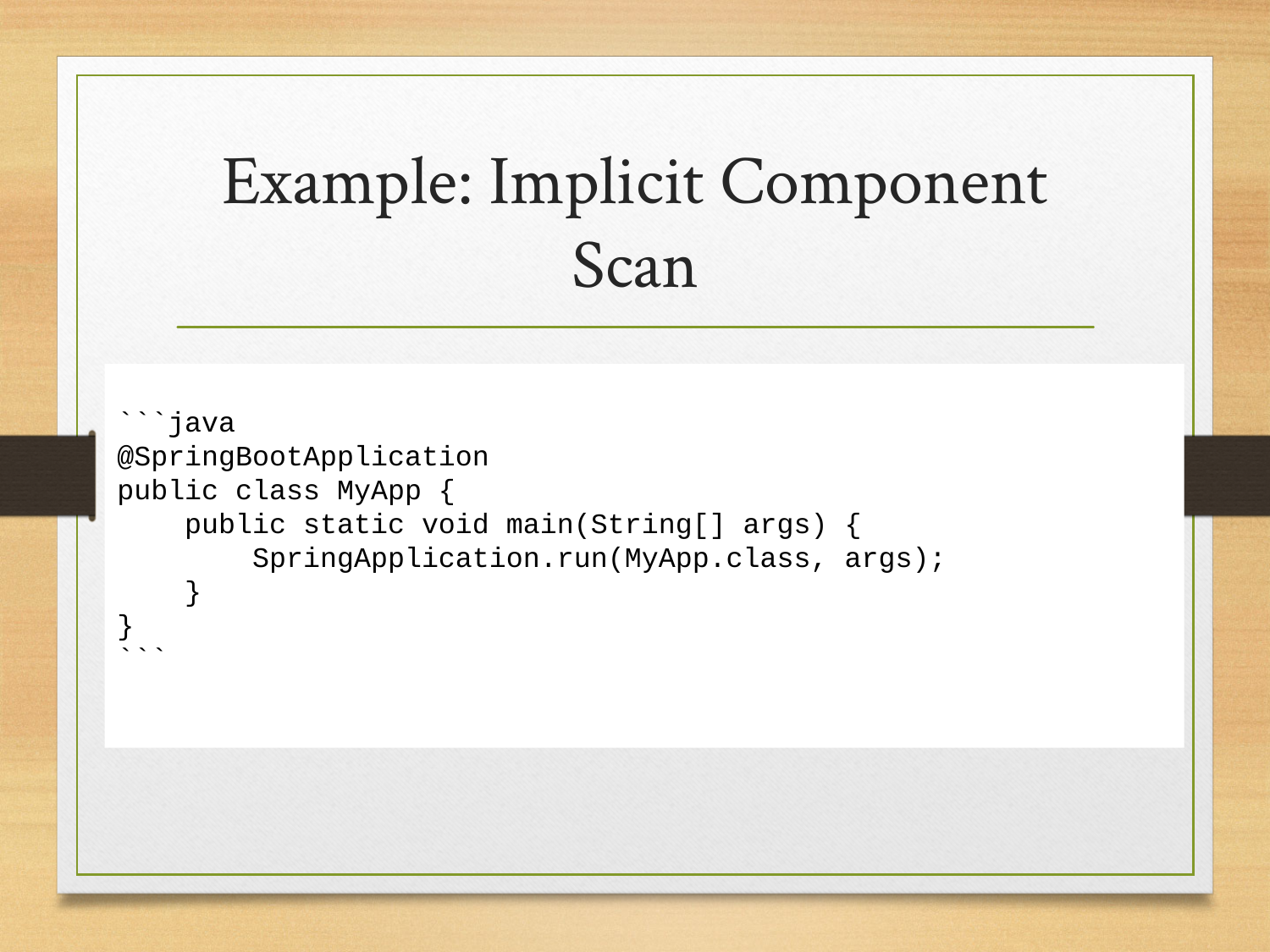

# Example: Implicit Component Scan

```java
@SpringBootApplication
public class MyApp {
    public static void main(String[] args) {
        SpringApplication.run(MyApp.class, args);
    }
}
```